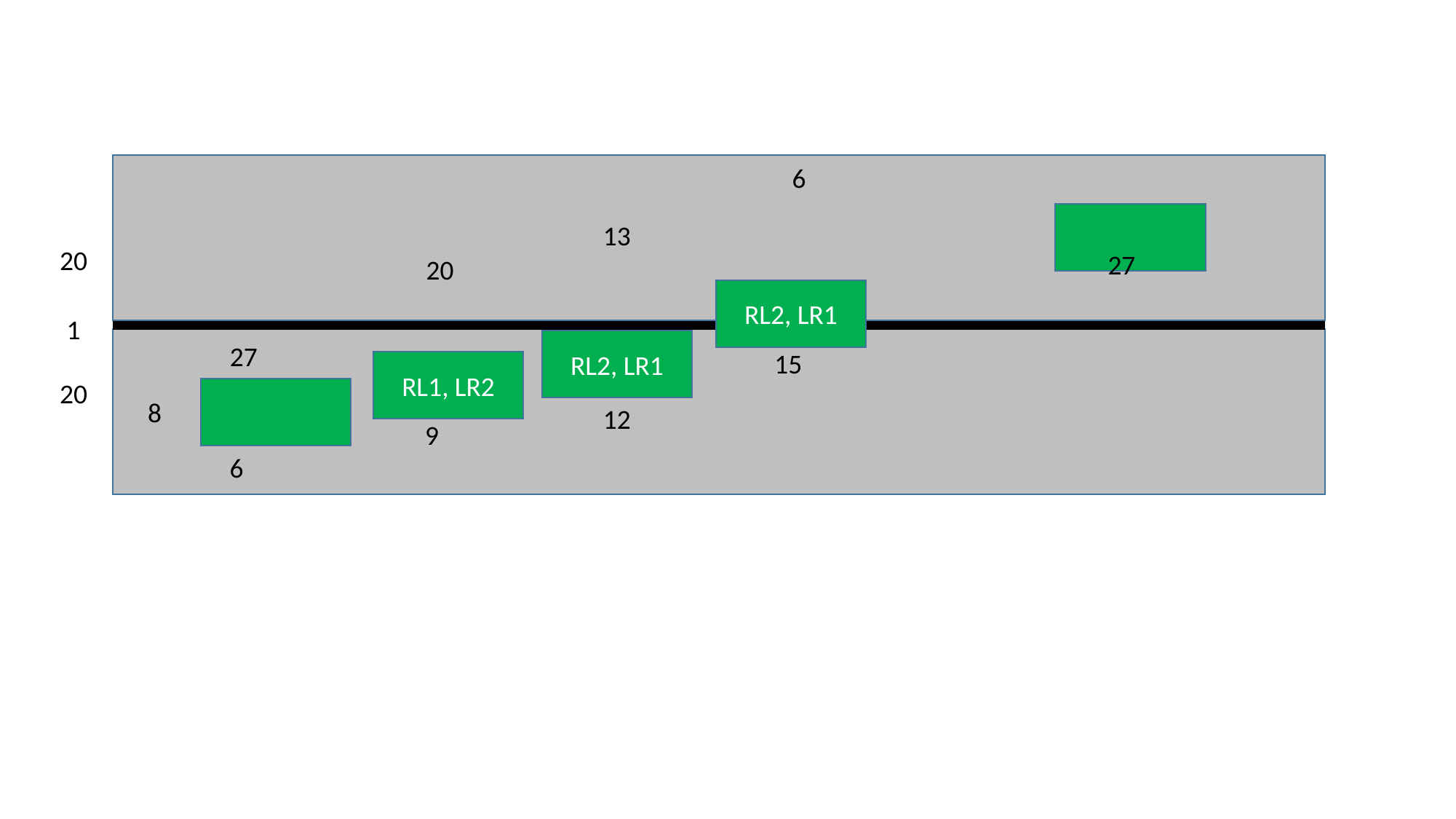

6

13
20
27
20
RL2, LR1
1

RL2, LR1
27
15
RL1, LR2
20

8
12
9
6